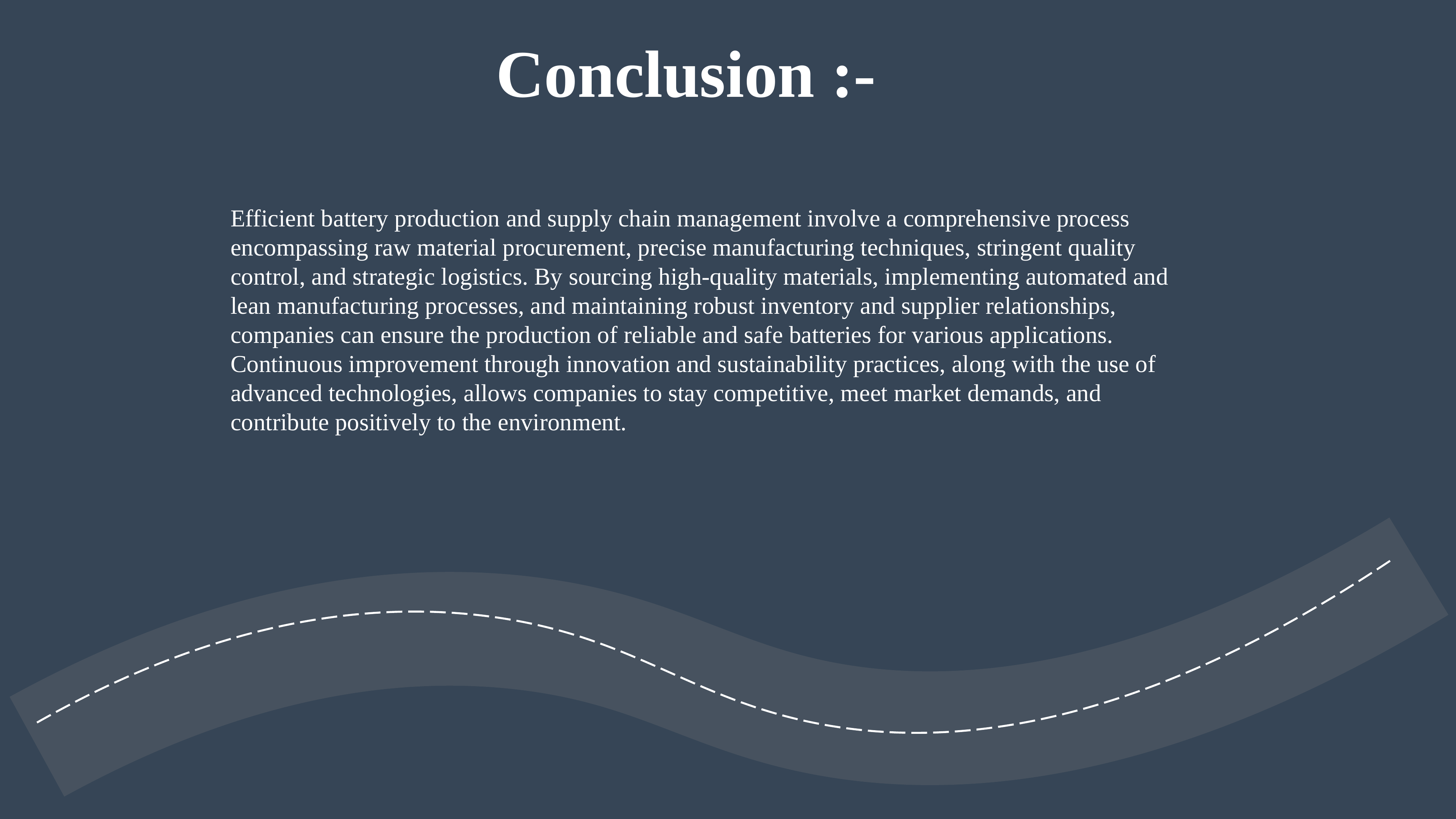

Conclusion :-
Efficient battery production and supply chain management involve a comprehensive process encompassing raw material procurement, precise manufacturing techniques, stringent quality control, and strategic logistics. By sourcing high-quality materials, implementing automated and lean manufacturing processes, and maintaining robust inventory and supplier relationships, companies can ensure the production of reliable and safe batteries for various applications. Continuous improvement through innovation and sustainability practices, along with the use of advanced technologies, allows companies to stay competitive, meet market demands, and contribute positively to the environment.